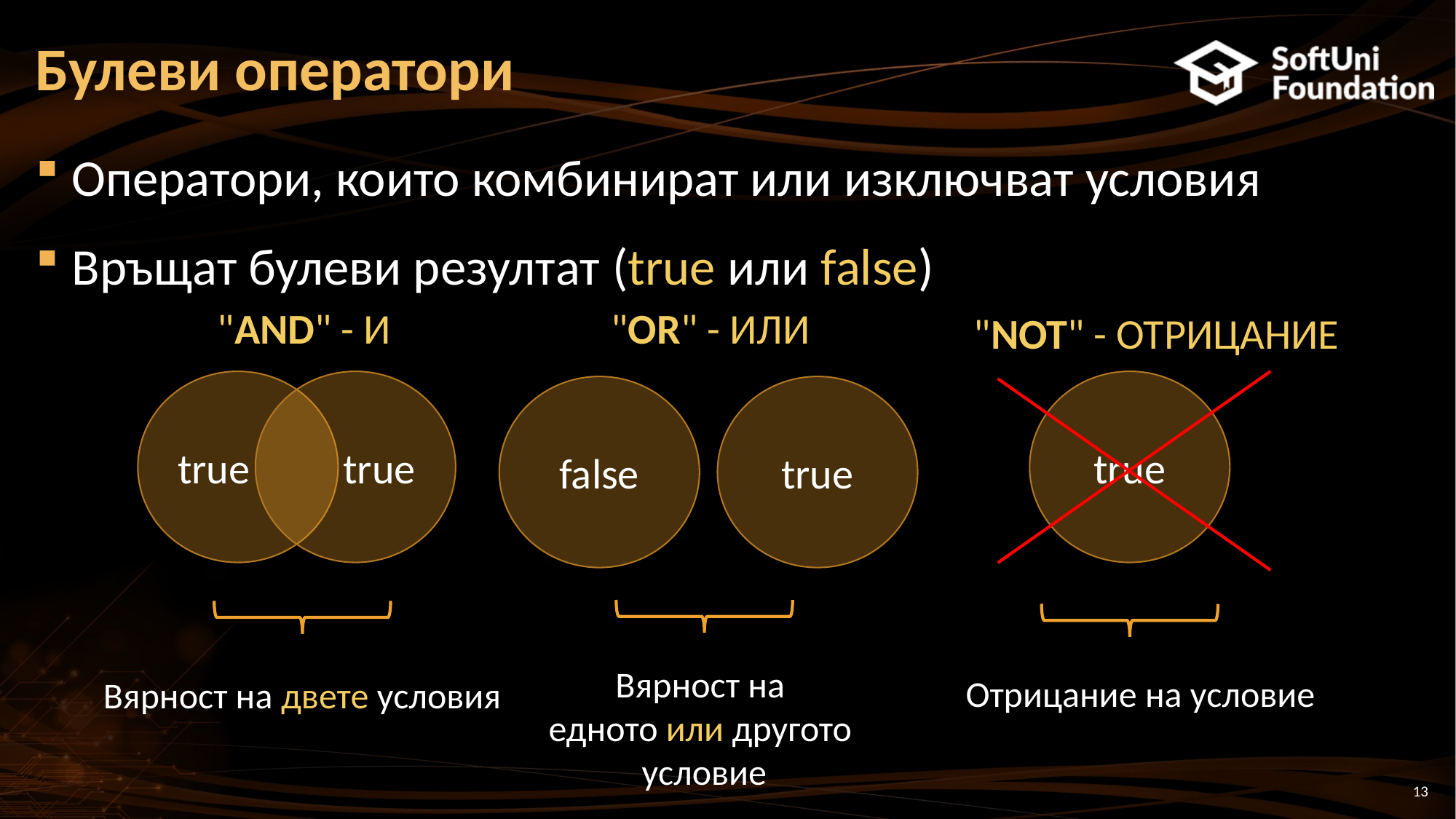

# Булеви оператори
Оператори, които комбинират или изключват условия
Връщат булеви резултат (true или false)
"AND" - И
"OR" - ИЛИ
"NOT" - ОТРИЦАНИЕ
true
true
true
false
true

Вярност на
едното или другото
условие
Отрицание на условие
Вярност на двете условия
13